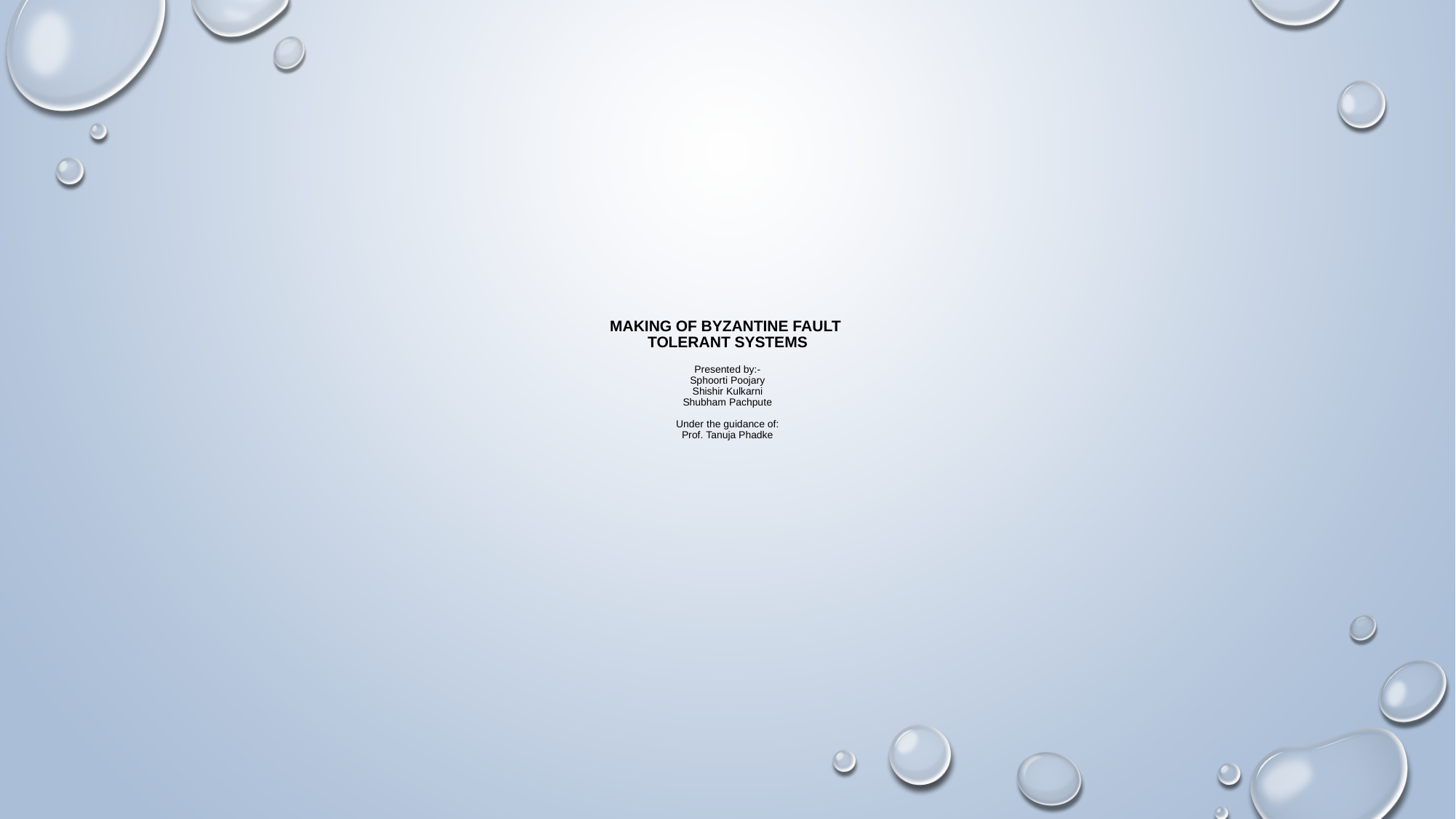

# Making of Byzantine Fault Tolerant Systems Presented by:- Sphoorti Poojary Shishir Kulkarni Shubham Pachpute Under the guidance of: Prof. Tanuja Phadke